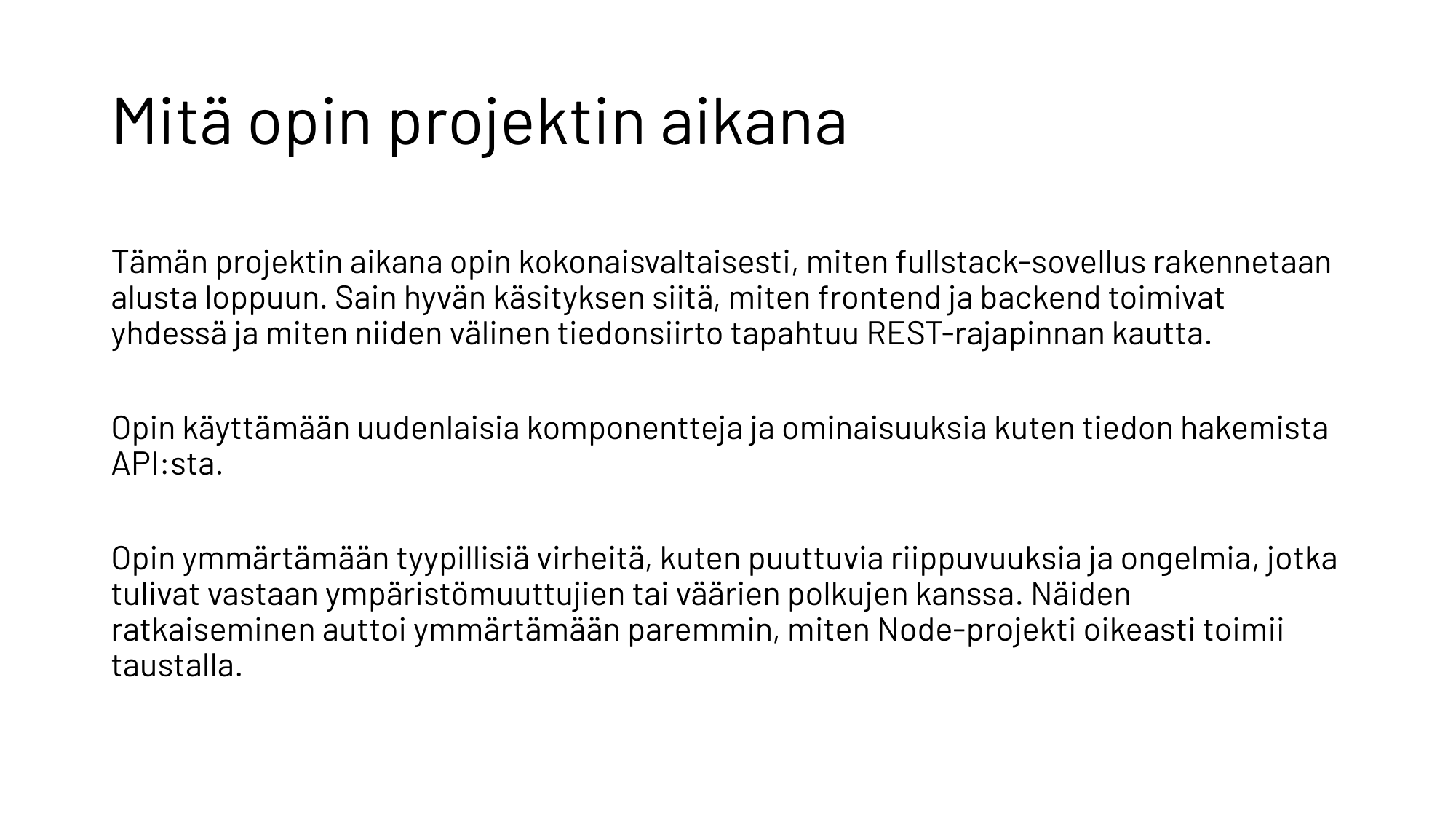

# Mitä opin projektin aikana
Tämän projektin aikana opin kokonaisvaltaisesti, miten fullstack-sovellus rakennetaan alusta loppuun. Sain hyvän käsityksen siitä, miten frontend ja backend toimivat yhdessä ja miten niiden välinen tiedonsiirto tapahtuu REST-rajapinnan kautta.

Opin käyttämään uudenlaisia komponentteja ja ominaisuuksia kuten tiedon hakemista API:sta.

Opin ymmärtämään tyypillisiä virheitä, kuten puuttuvia riippuvuuksia ja ongelmia, jotka tulivat vastaan ympäristömuuttujien tai väärien polkujen kanssa. Näiden ratkaiseminen auttoi ymmärtämään paremmin, miten Node-projekti oikeasti toimii taustalla.